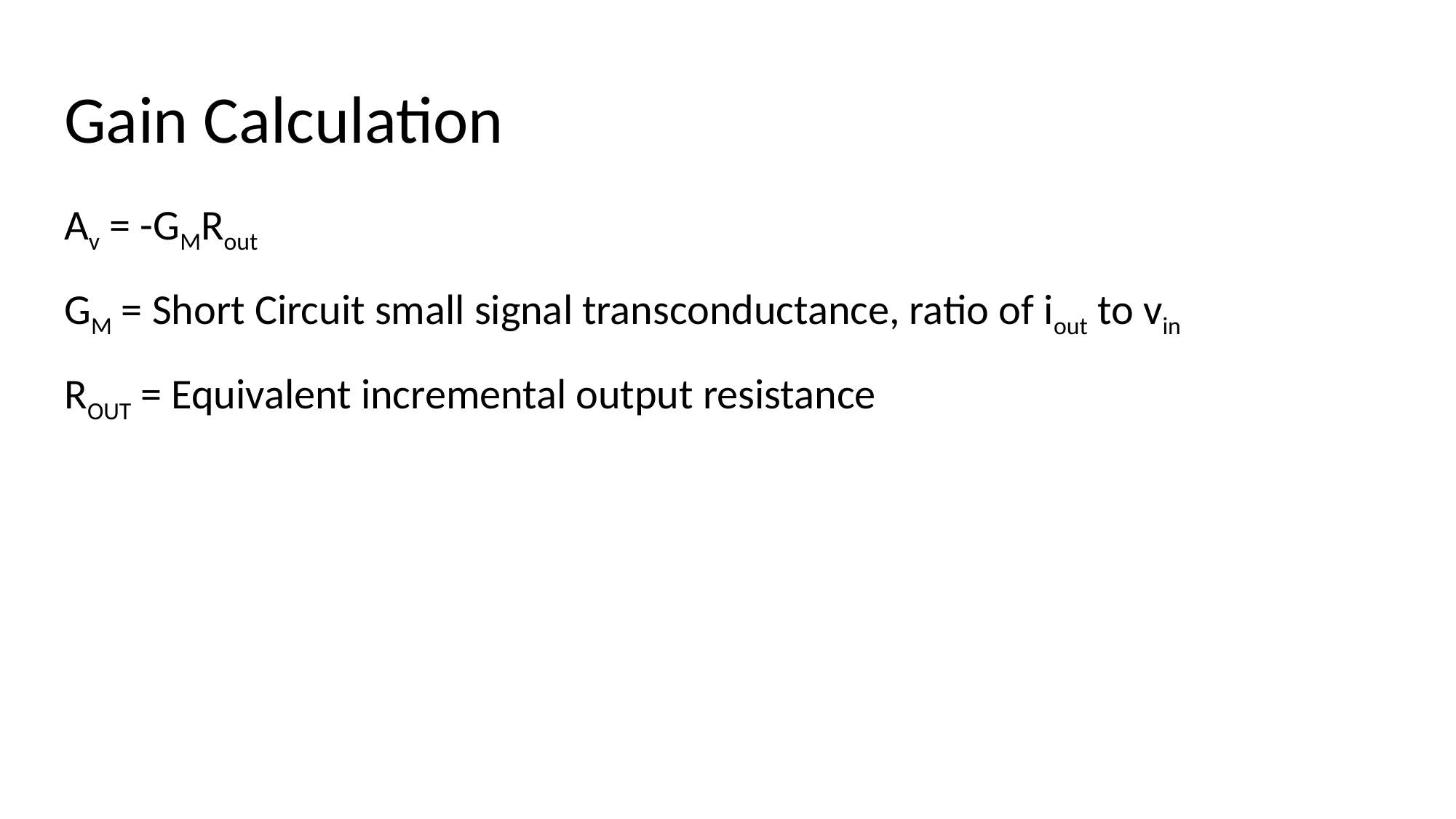

# Gain Calculation
Av = -GMRout
GM = Short Circuit small signal transconductance, ratio of iout to vin
ROUT = Equivalent incremental output resistance